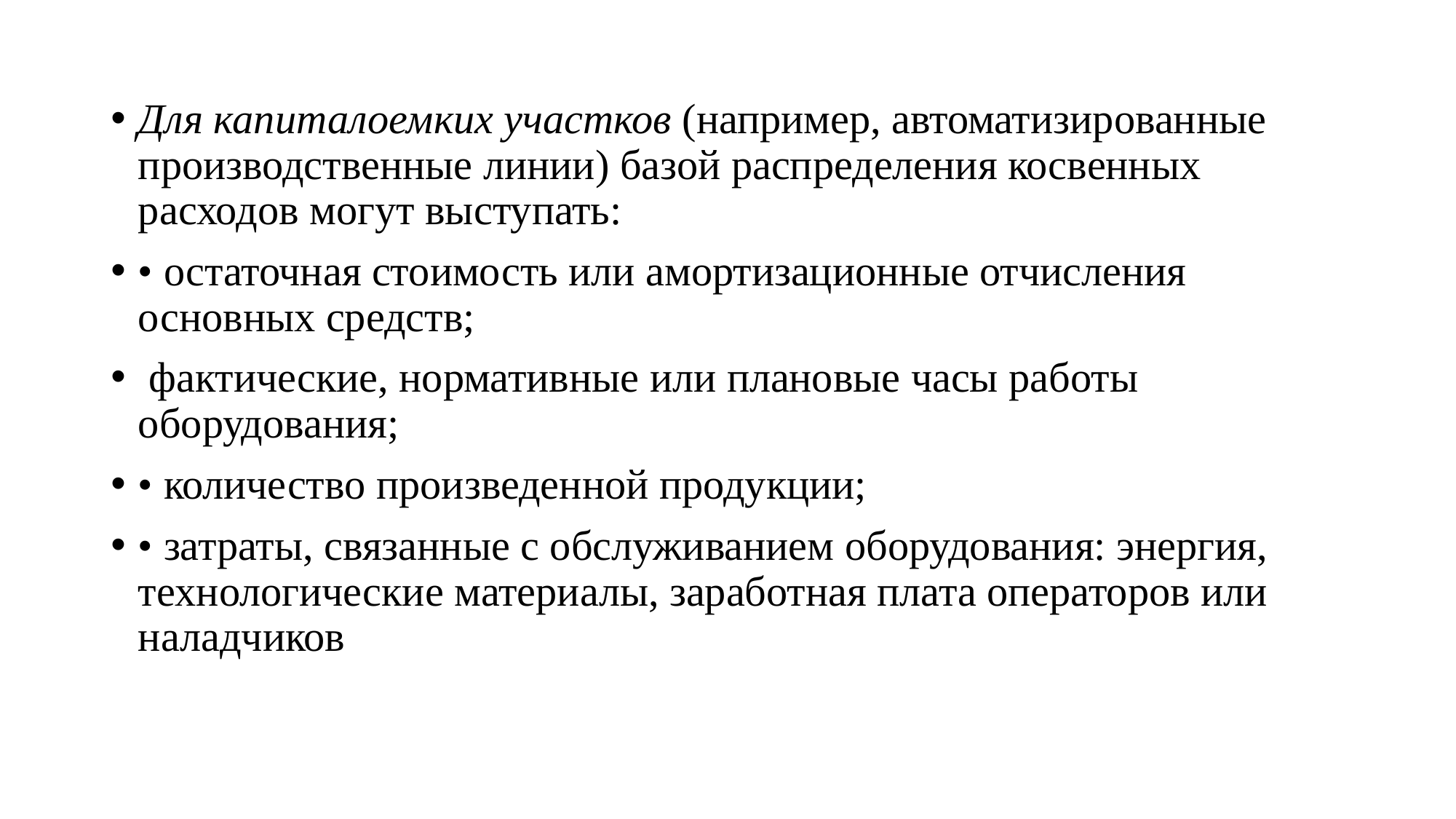

Для капиталоемких участков (например, автоматизированные производственные линии) базой распределения косвенных расходов могут выступать:
• остаточная стоимость или амортизационные отчисления основных средств;
 фактические, нормативные или плановые часы работы оборудования;
• количество произведенной продукции;
• затраты, связанные с обслуживанием оборудования: энергия, технологические материалы, заработная плата операторов или наладчиков